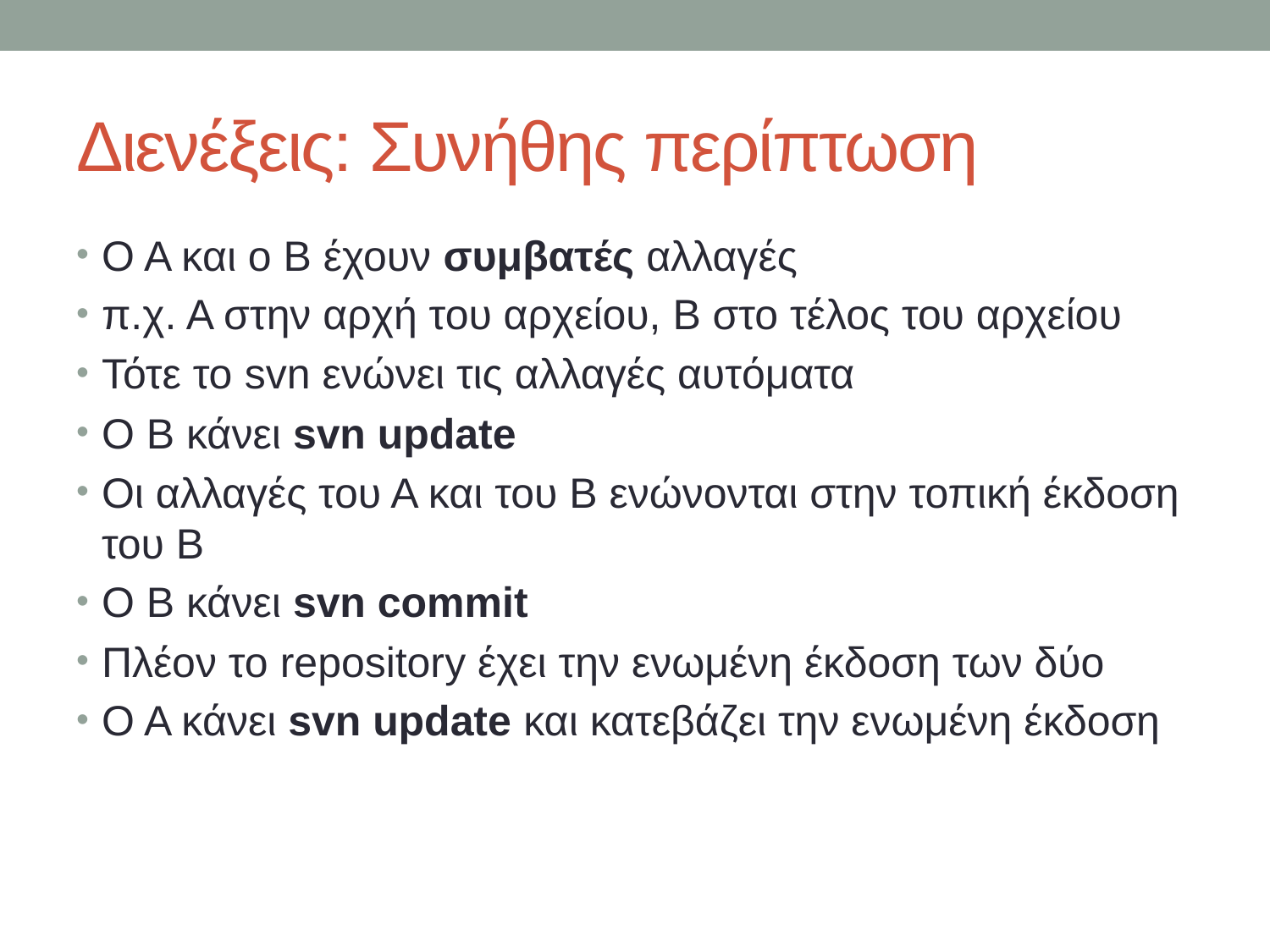

# Διενέξεις: Συνήθης περίπτωση
Ο Α και ο Β έχουν συμβατές αλλαγές
π.χ. Α στην αρχή του αρχείου, Β στο τέλος του αρχείου
Τότε το svn ενώνει τις αλλαγές αυτόματα
Ο Β κάνει svn update
Οι αλλαγές του Α και του Β ενώνονται στην τοπική έκδοση του Β
Ο Β κάνει svn commit
Πλέον το repository έχει την ενωμένη έκδοση των δύο
Ο Α κάνει svn update και κατεβάζει την ενωμένη έκδοση